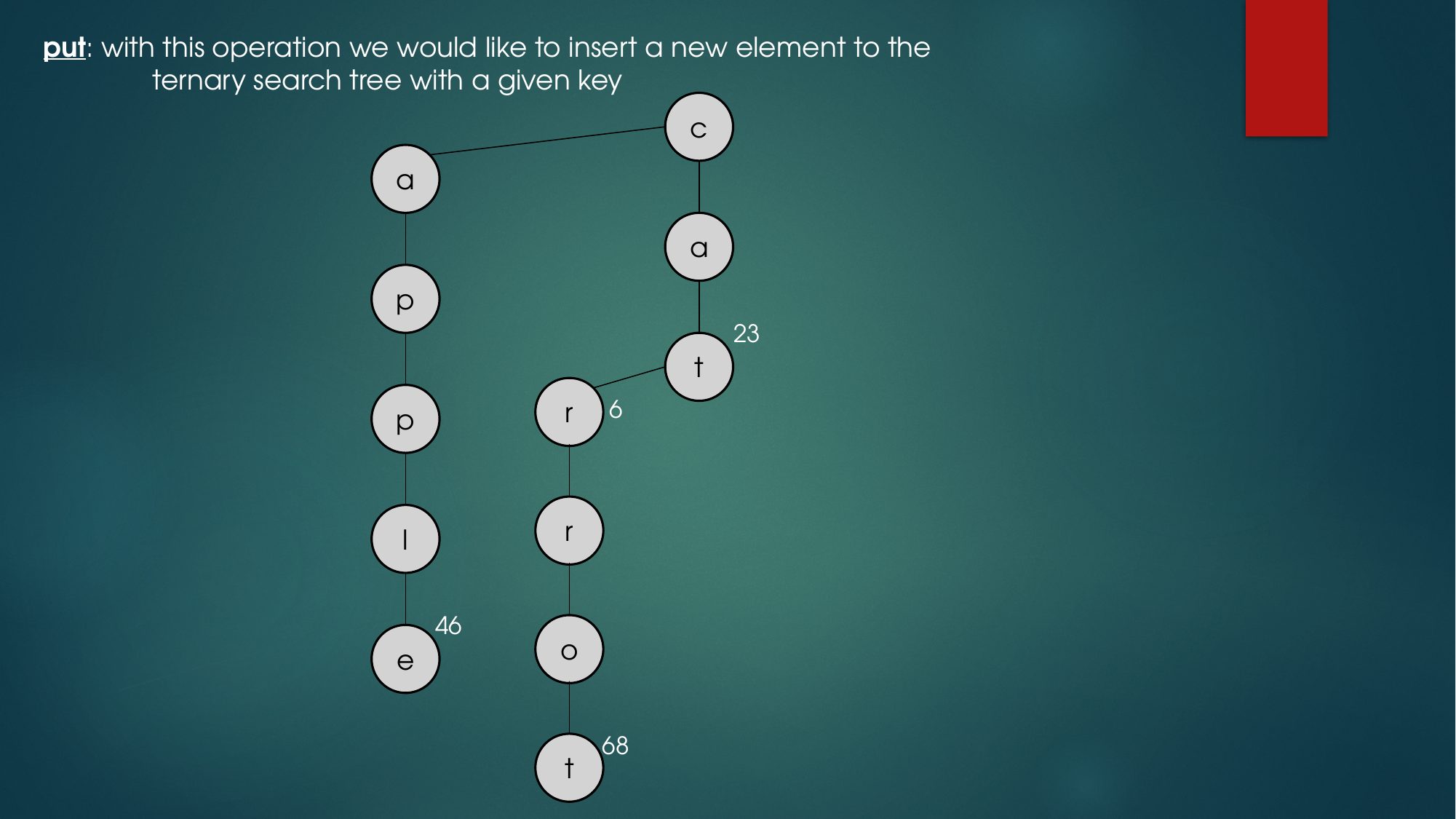

put: with this operation we would like to insert a new element to the
	ternary search tree with a given key
c
a
a
p
23
t
r
p
6
r
l
46
o
e
68
t